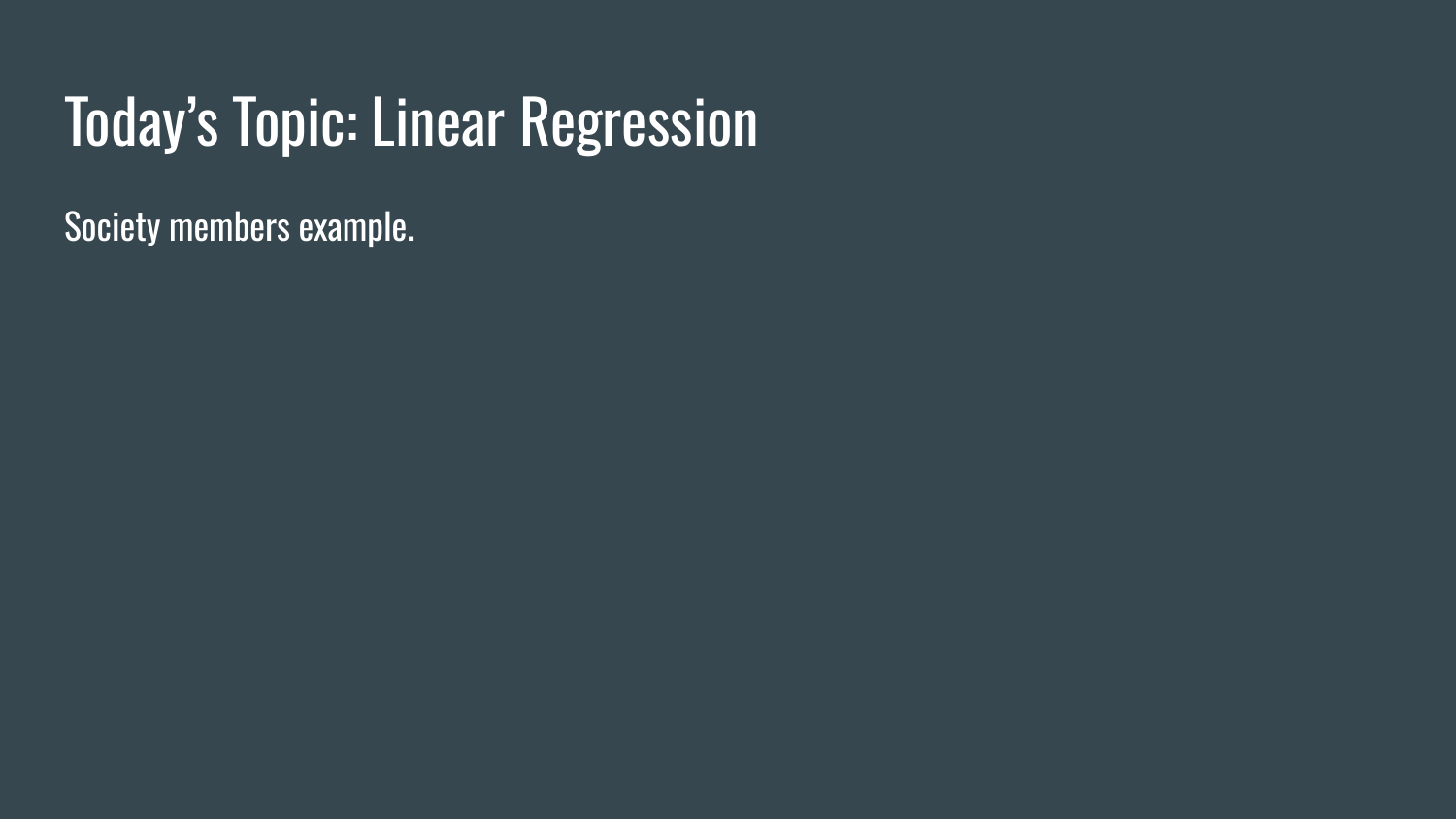

# Today’s Topic: Linear Regression
Society members example.